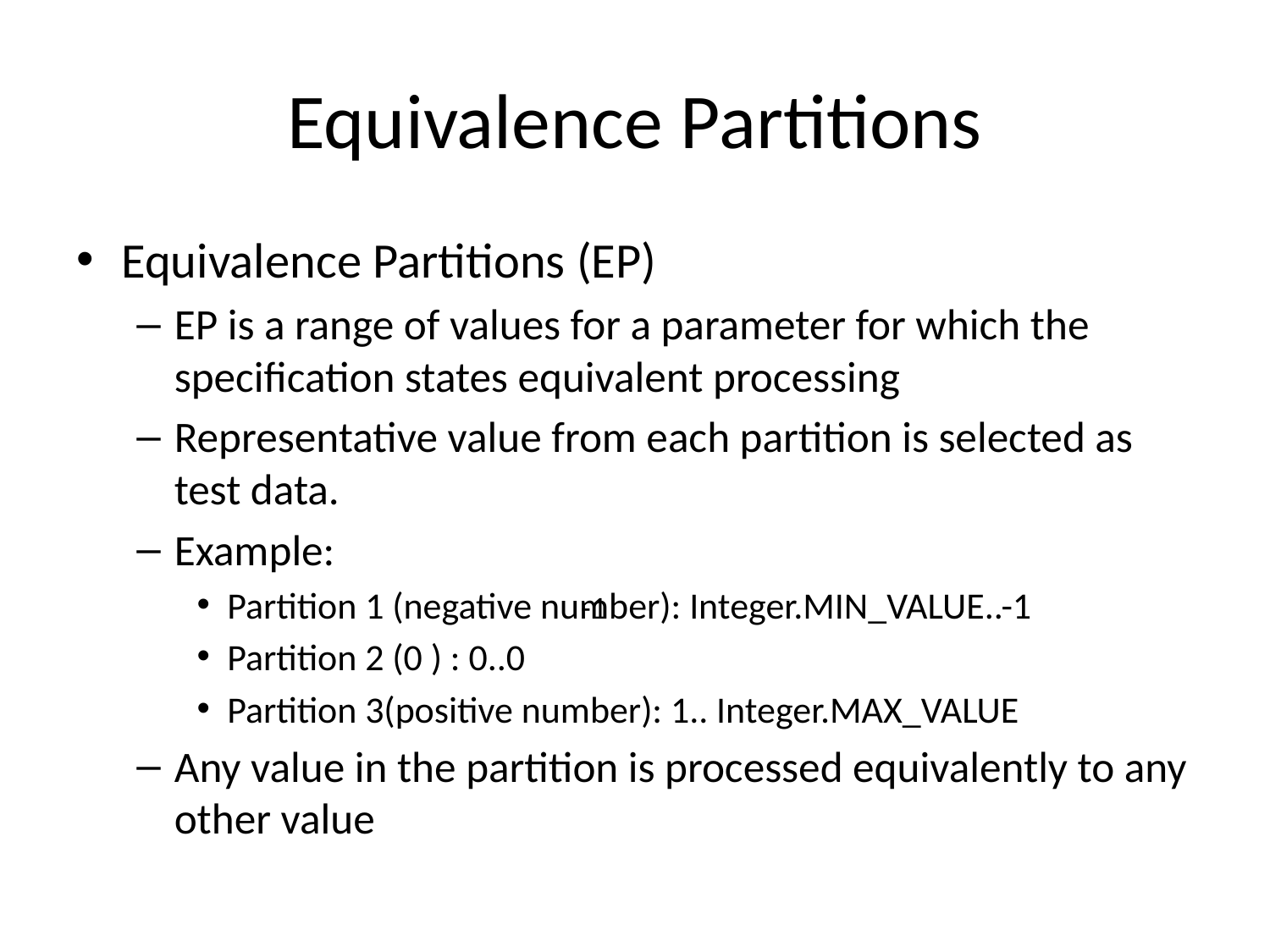

# Equivalence Partitions
Equivalence Partitions (EP)
EP is a range of values for a parameter for which the specification states equivalent processing
Representative value from each partition is selected as test data.
Example:
Partition 1 (negative number): Integer.MIN_VALUE..-1
Partition 2 (0 ) : 0..0
Partition 3(positive number): 1.. Integer.MAX_VALUE
Any value in the partition is processed equivalently to any other value
-1